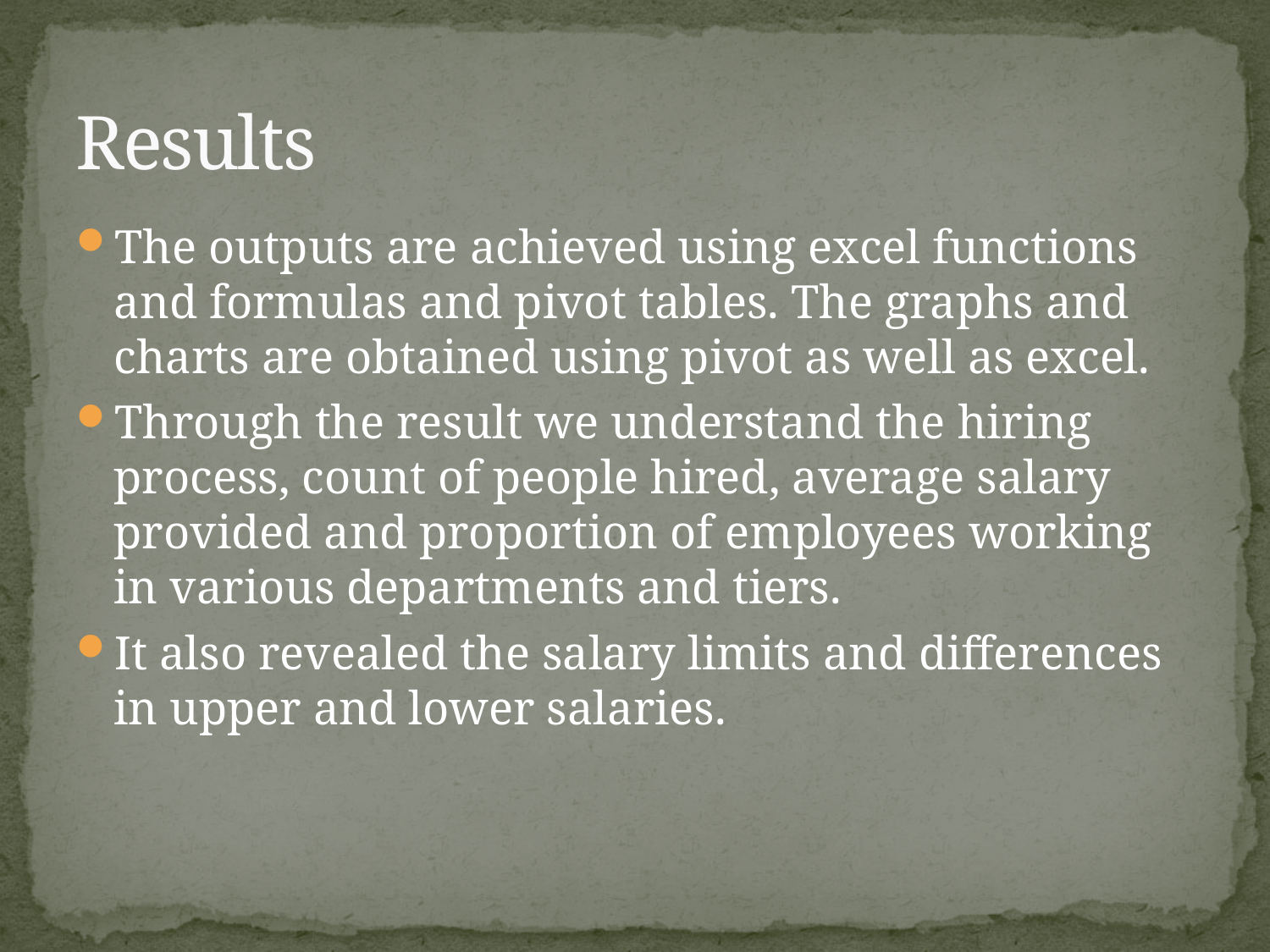

# Results
The outputs are achieved using excel functions and formulas and pivot tables. The graphs and charts are obtained using pivot as well as excel.
Through the result we understand the hiring process, count of people hired, average salary provided and proportion of employees working in various departments and tiers.
It also revealed the salary limits and differences in upper and lower salaries.